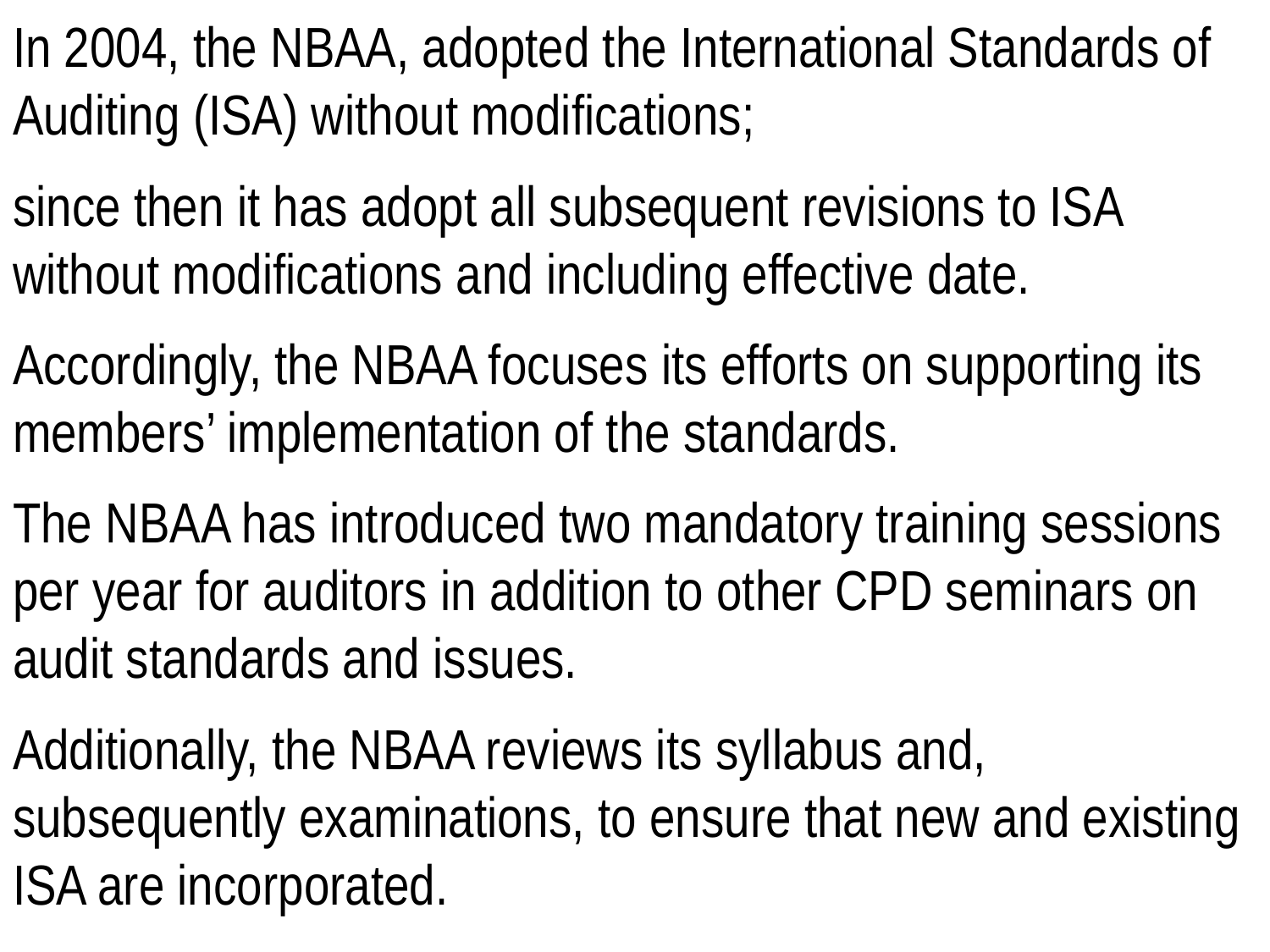

In 2004, the NBAA, adopted the International Standards of Auditing (ISA) without modifications;

since then it has adopt all subsequent revisions to ISA without modifications and including effective date.

Accordingly, the NBAA focuses its efforts on supporting its members’ implementation of the standards.

The NBAA has introduced two mandatory training sessions per year for auditors in addition to other CPD seminars on audit standards and issues.

Additionally, the NBAA reviews its syllabus and, subsequently examinations, to ensure that new and existing ISA are incorporated.